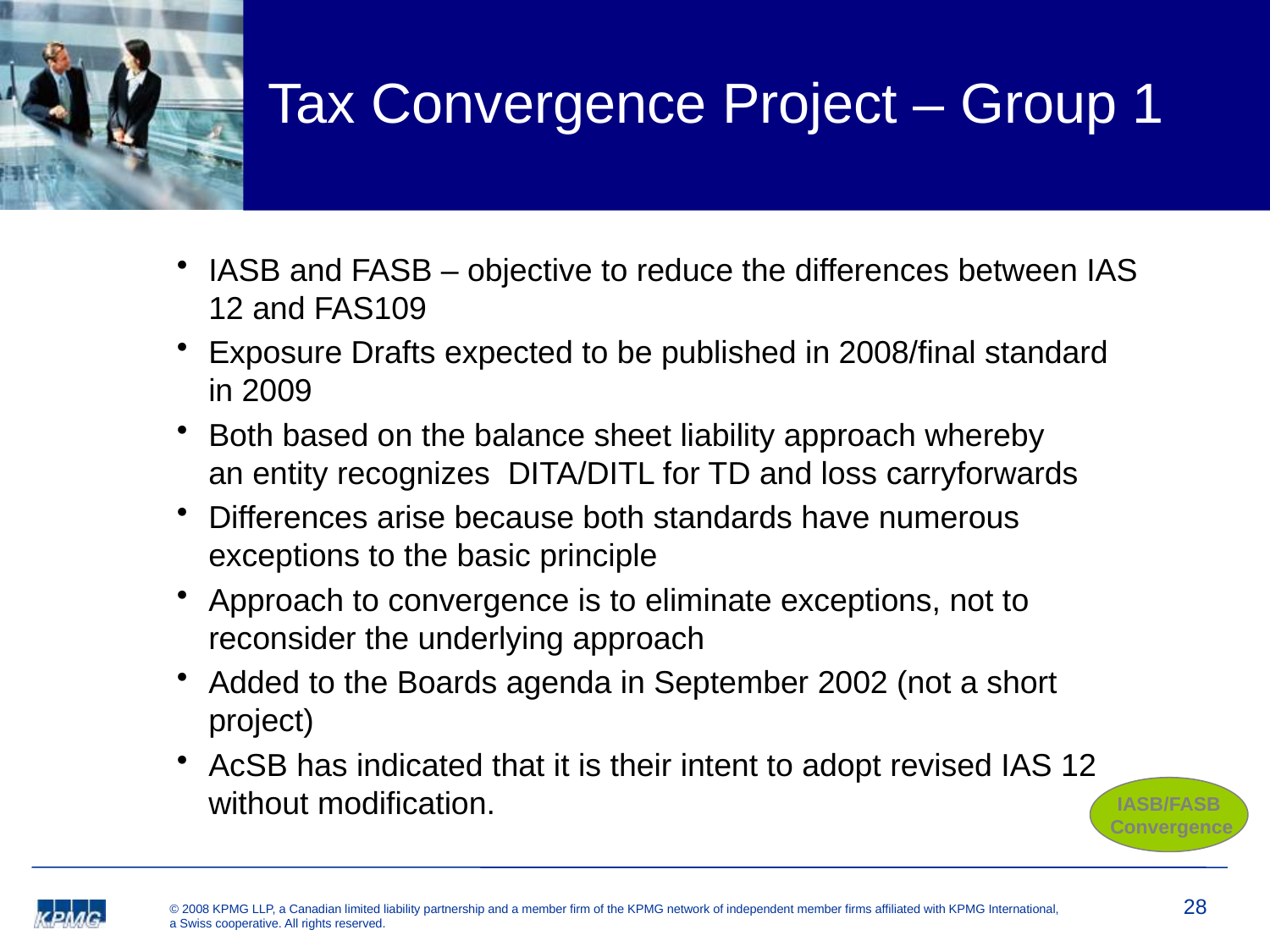

# Tax Convergence Project – Group 1
IASB and FASB – objective to reduce the differences between IAS 12 and FAS109
Exposure Drafts expected to be published in 2008/final standard
in 2009
Both based on the balance sheet liability approach whereby
an entity recognizes  DITA/DITL for TD and loss carryforwards
Differences arise because both standards have numerous exceptions to the basic principle
Approach to convergence is to eliminate exceptions, not to reconsider the underlying approach
Added to the Boards agenda in September 2002 (not a short project)
AcSB has indicated that it is their intent to adopt revised IAS 12 without modification.

IASB/FASB
 Convergence